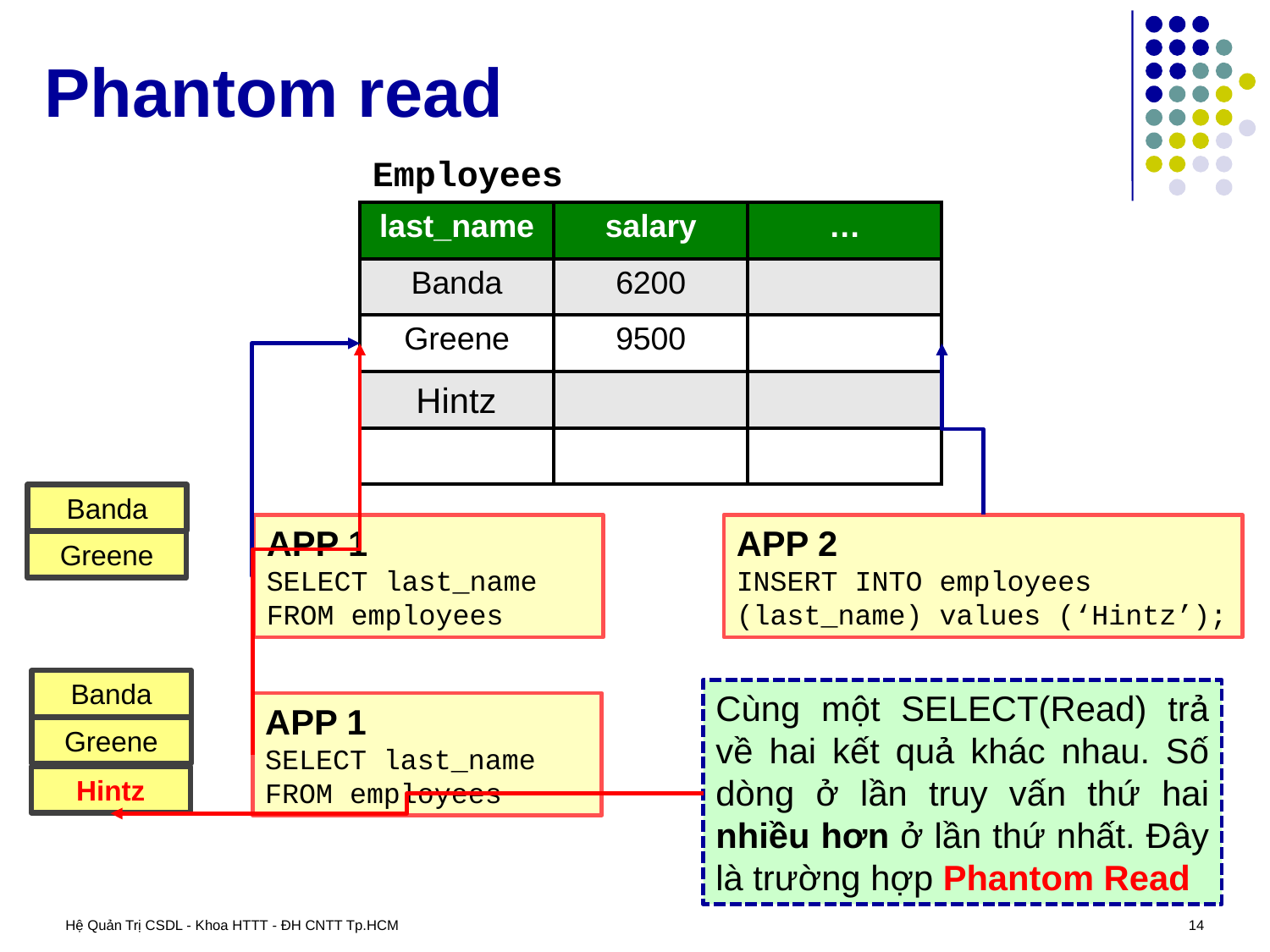

# Phantom read
Employees
| last\_name | salary | … |
| --- | --- | --- |
| Banda | 6200 |  |
| Greene | 9500 |  |
|  |  |  |
|  |  |  |
Hintz
Banda
APP 1
SELECT last_name FROM employees
APP 2
INSERT INTO employees (last_name) values (‘Hintz’);
Greene
Banda
Cùng một SELECT(Read) trả về hai kết quả khác nhau. Số dòng ở lần truy vấn thứ hai nhiều hơn ở lần thứ nhất. Đây là trường hợp Phantom Read
APP 1
SELECT last_name FROM employees
Greene
Hintz
Hệ Quản Trị CSDL - Khoa HTTT - ĐH CNTT Tp.HCM
14